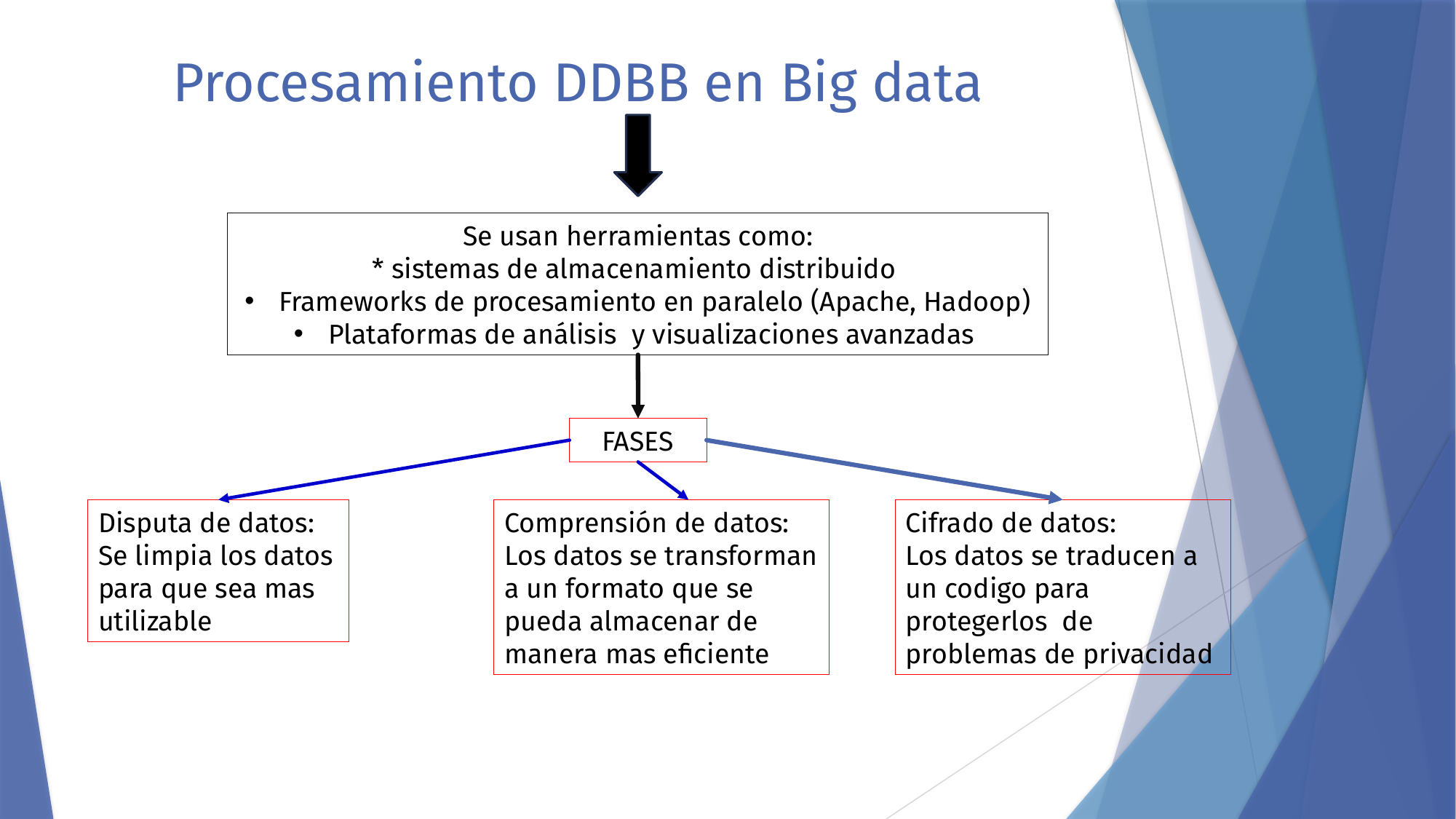

# Procesamiento DDBB en Big data

Se usan herramientas como:
* sistemas de almacenamiento distribuido
Frameworks de procesamiento en paralelo (Apache, Hadoop)
Plataformas de análisis  y visualizaciones avanzadas
FASES
Disputa de datos:
Se limpia los datos para que sea mas utilizable
Cifrado de datos:
Los datos se traducen a un codigo para protegerlos  de problemas de privacidad
Comprensión de datos:
Los datos se transforman a un formato que se pueda almacenar de manera mas eficiente